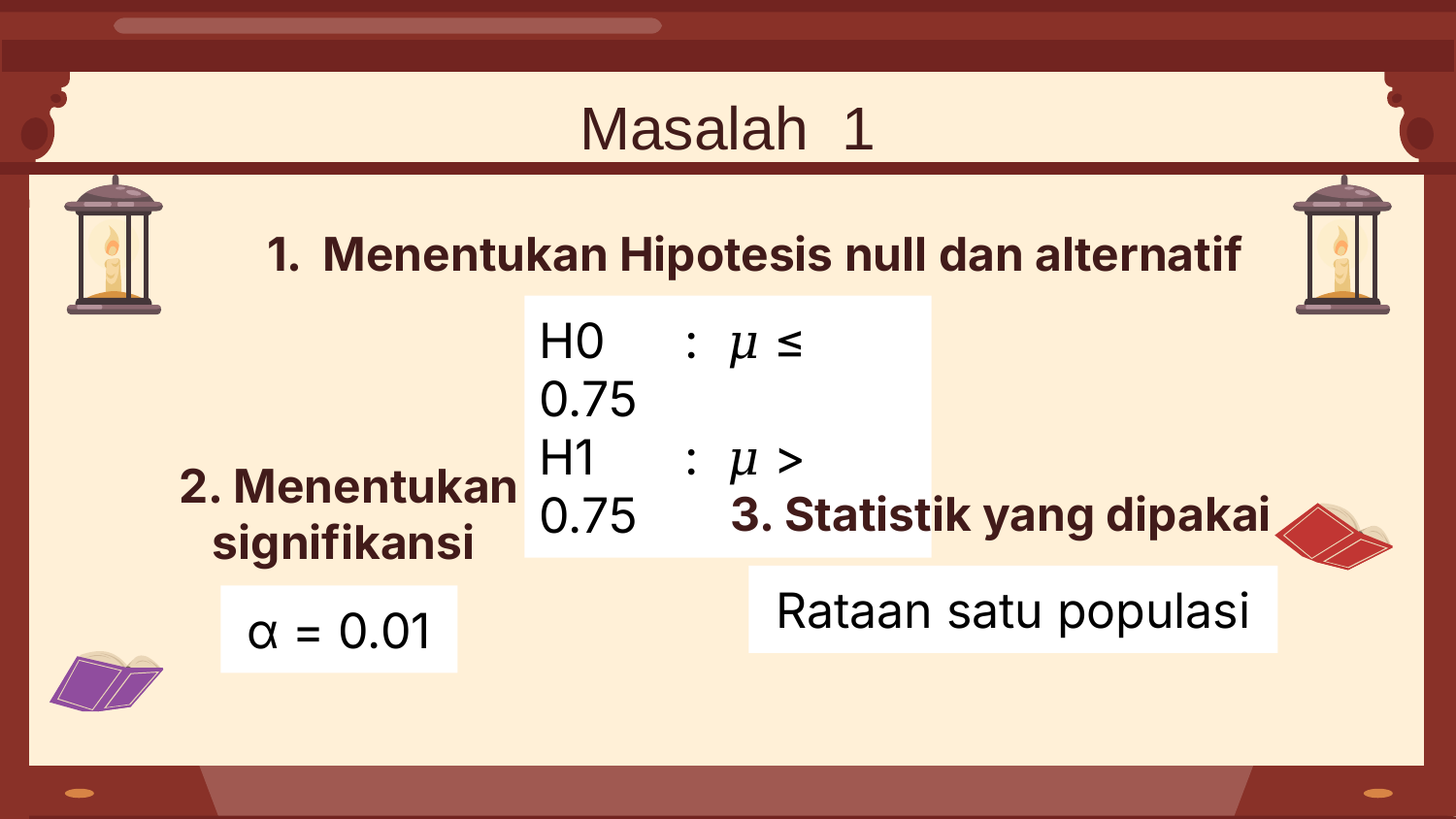

Masalah  1
1.  Menentukan Hipotesis null dan alternatif
H0	:  𝜇 ≤ 0.75
H1	:  𝜇 > 0.75
2. Menentukan signifikansi
3. Statistik yang dipakai
Rataan satu populasi
α = 0.01